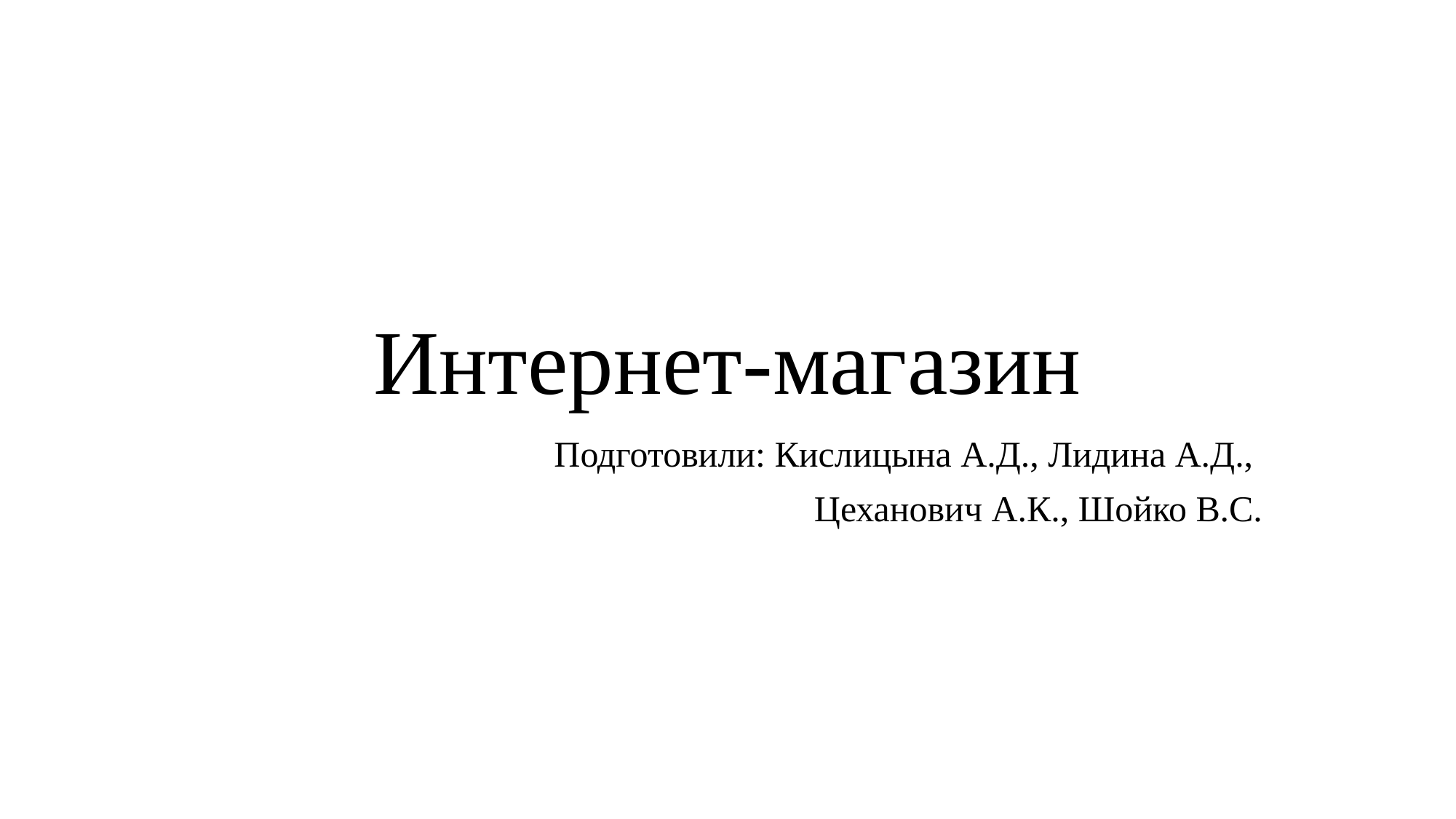

# Интернет-магазин
Подготовили: Кислицына А.Д., Лидина А.Д.,
Цеханович А.К., Шойко В.С.